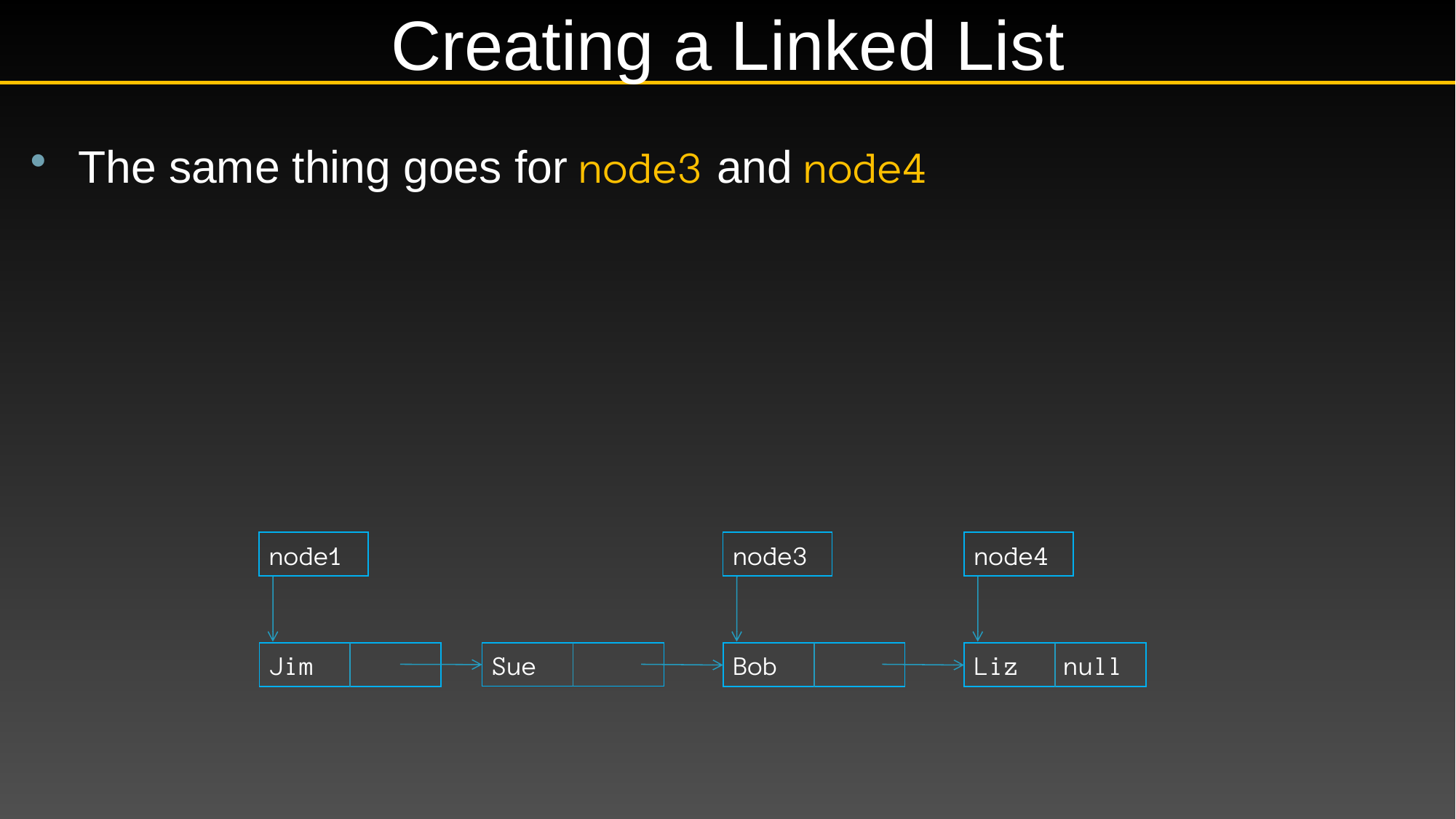

# Creating a Linked List
The same thing goes for node3 and node4

node1
Jim
node3
Bob
node4
Liz   null
Sue